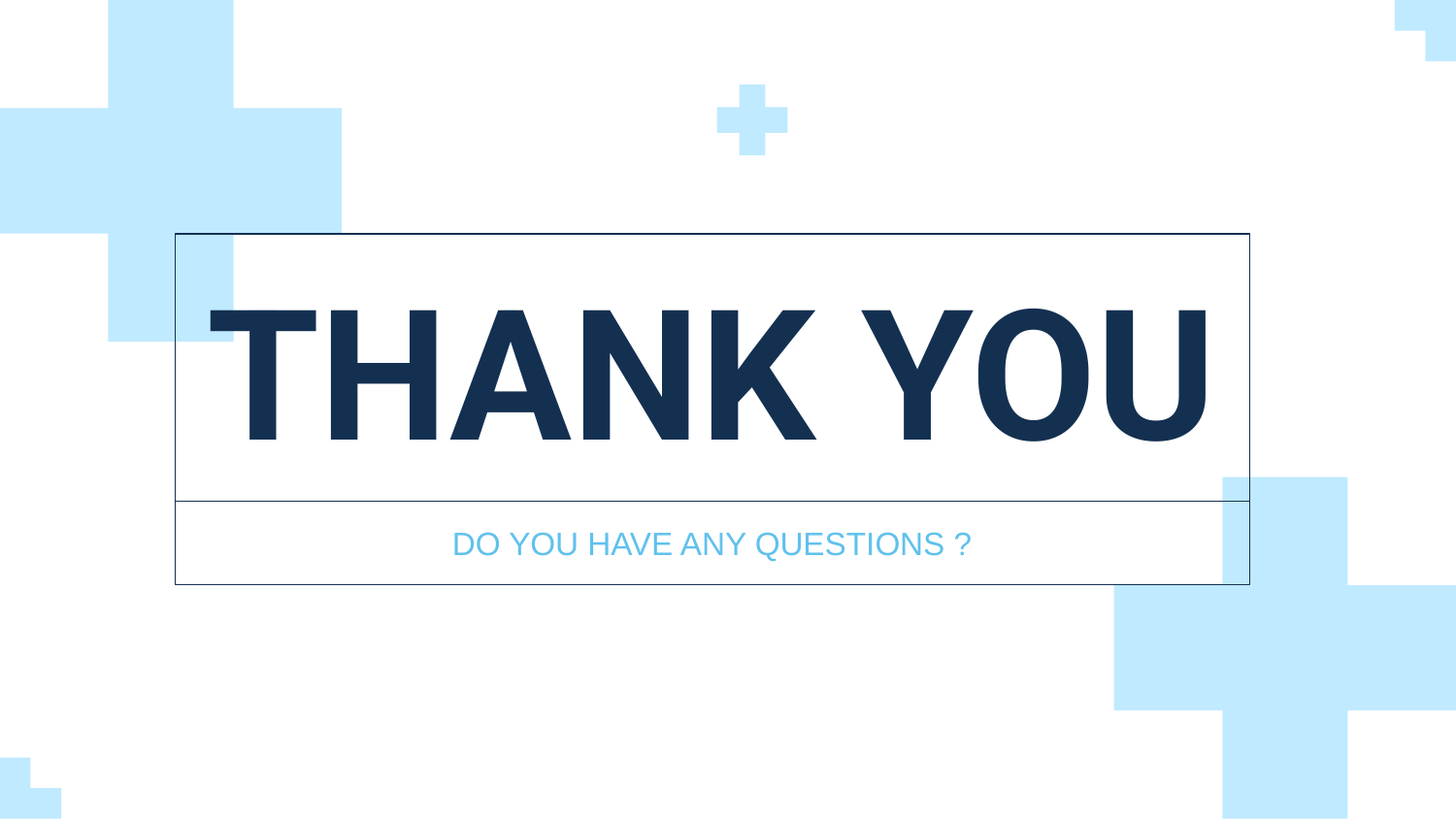

# THANK YOU

DO YOU HAVE ANY QUESTIONS ?